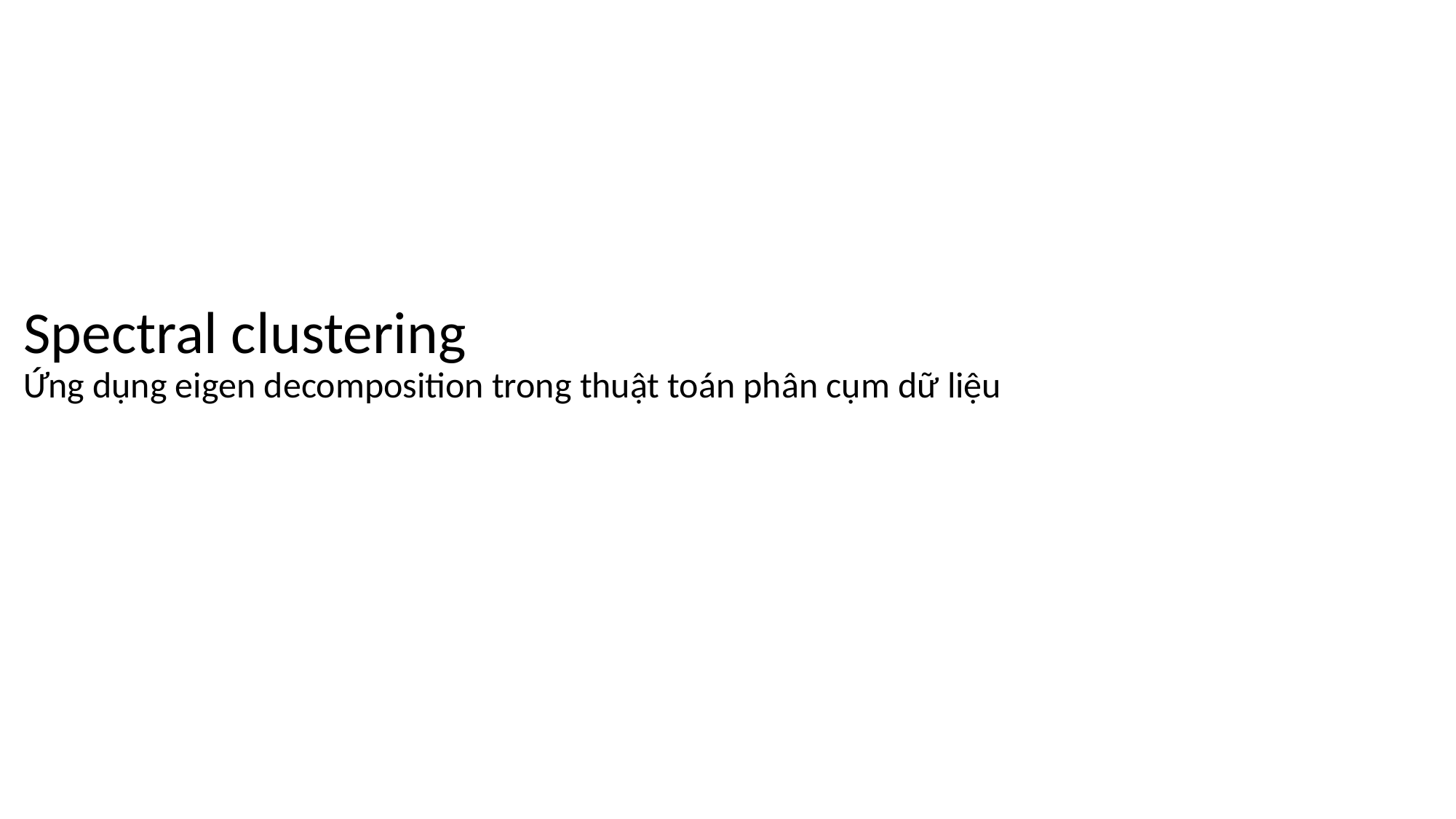

# Spectral clustering Ứng dụng eigen decomposition trong thuật toán phân cụm dữ liệu